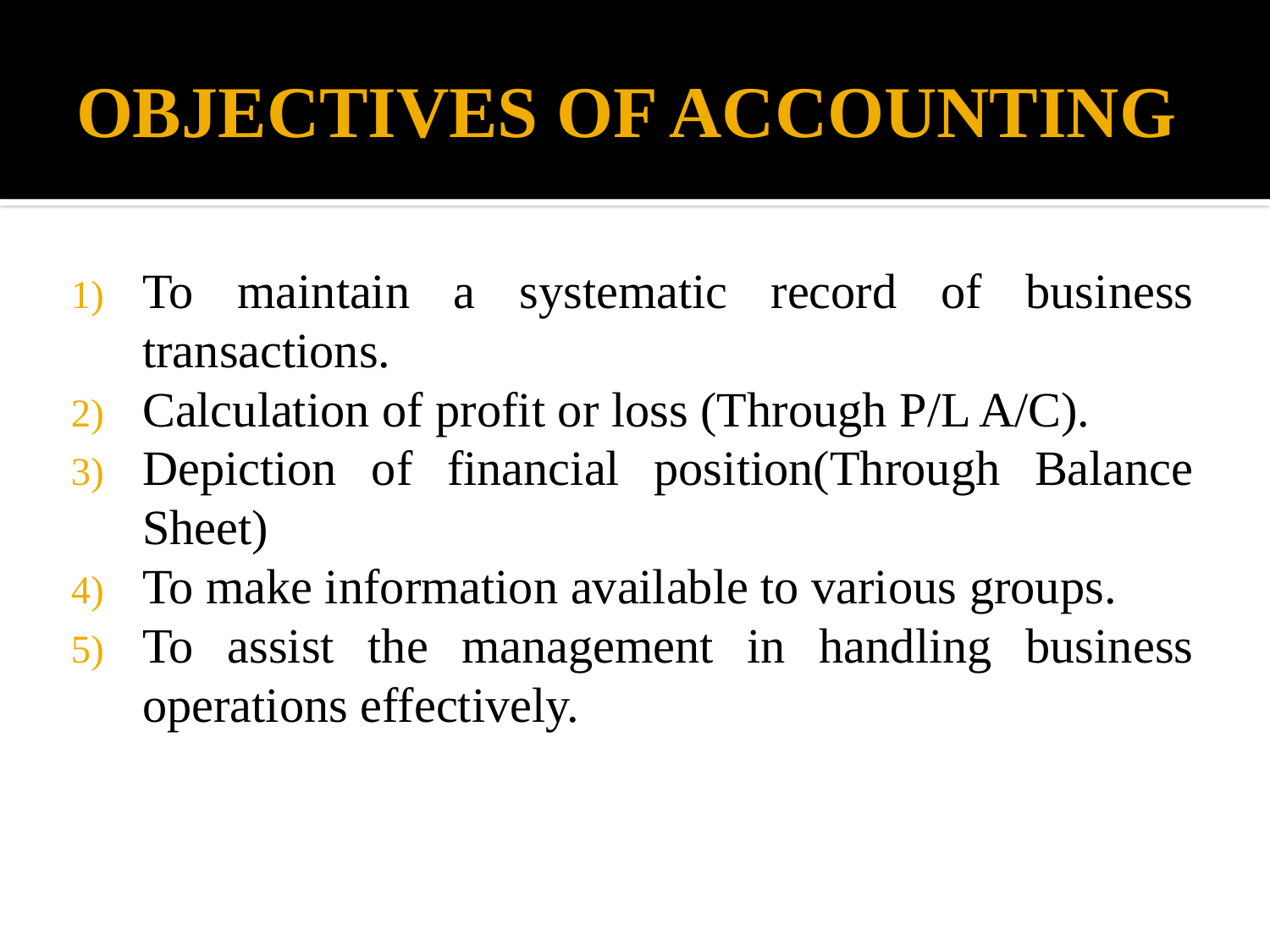

# OBJECTIVES OF ACCOUNTING
To maintain a systematic record of business transactions.
Calculation of profit or loss (Through P/L A/C).
Depiction of financial position(Through Balance Sheet)
To make information available to various groups.
To assist the management in handling business operations effectively.